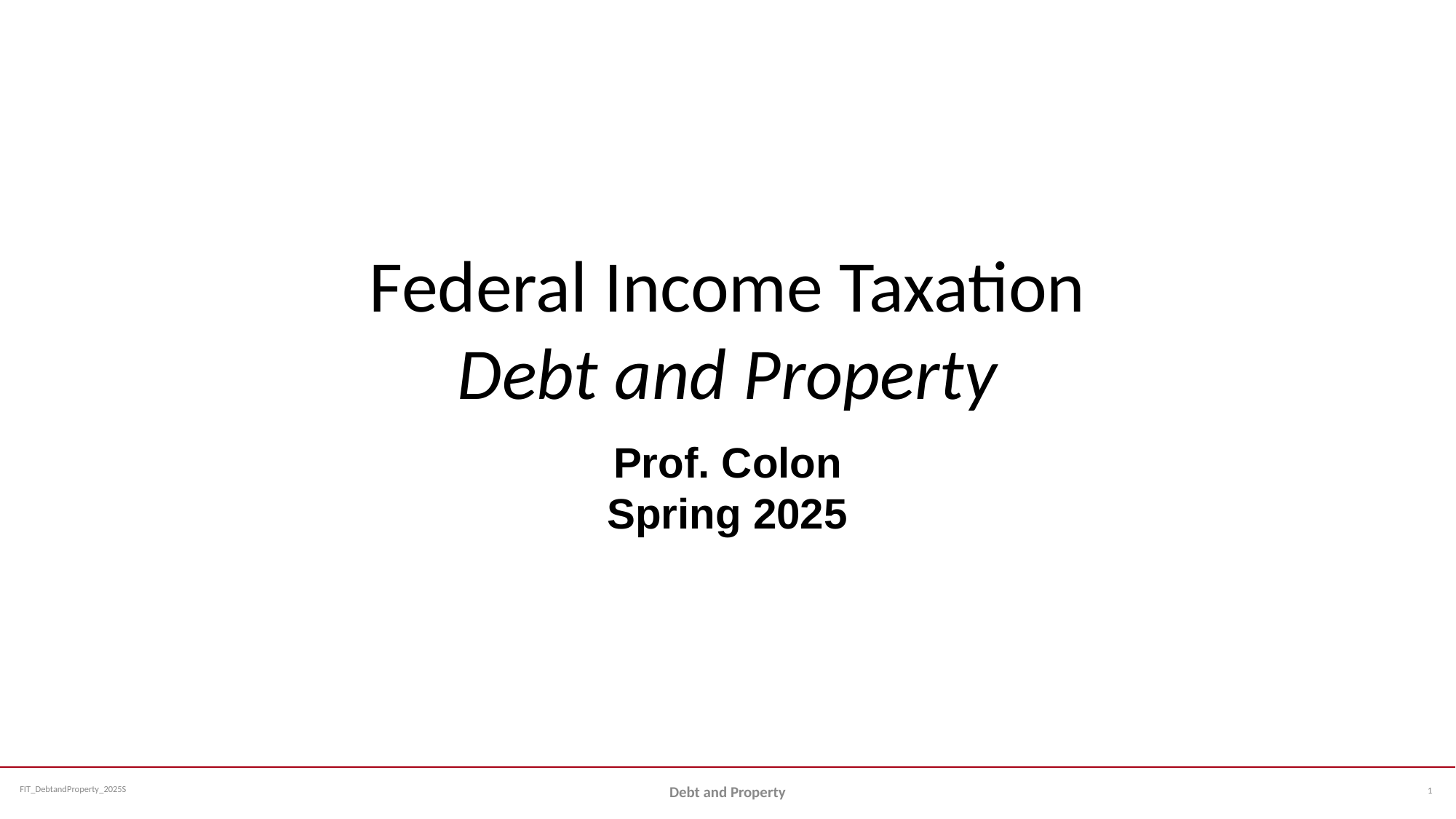

# Federal Income Taxation Debt and Property
Prof. Colon
Spring 2025

1
Debt and Property